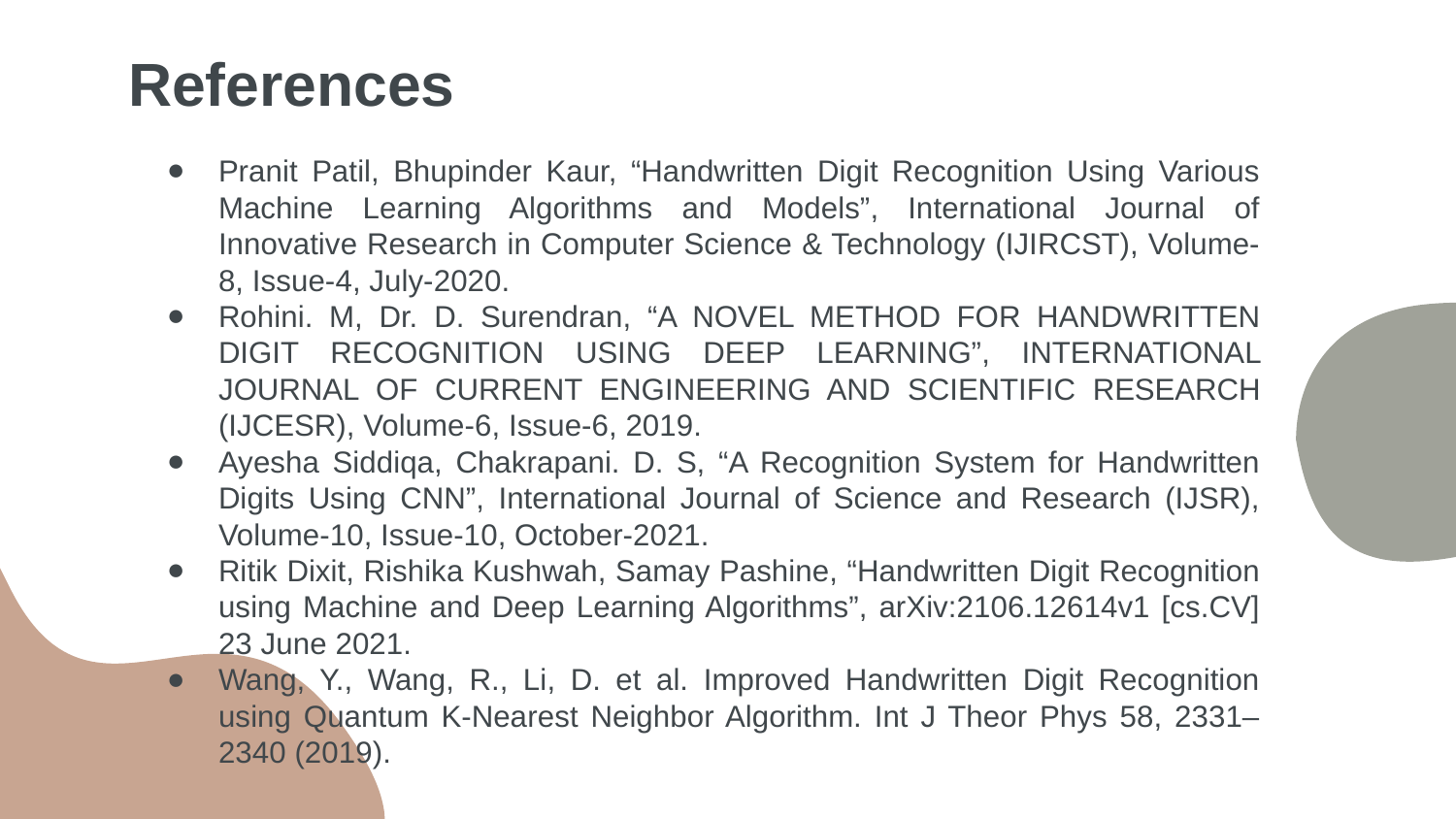

# References
Pranit Patil, Bhupinder Kaur, “Handwritten Digit Recognition Using Various Machine Learning Algorithms and Models”, International Journal of Innovative Research in Computer Science & Technology (IJIRCST), Volume-8, Issue-4, July-2020.
Rohini. M, Dr. D. Surendran, “A NOVEL METHOD FOR HANDWRITTEN DIGIT RECOGNITION USING DEEP LEARNING”, INTERNATIONAL JOURNAL OF CURRENT ENGINEERING AND SCIENTIFIC RESEARCH (IJCESR), Volume-6, Issue-6, 2019.
Ayesha Siddiqa, Chakrapani. D. S, “A Recognition System for Handwritten Digits Using CNN”, International Journal of Science and Research (IJSR), Volume-10, Issue-10, October-2021.
Ritik Dixit, Rishika Kushwah, Samay Pashine, “Handwritten Digit Recognition using Machine and Deep Learning Algorithms”, arXiv:2106.12614v1 [cs.CV] 23 June 2021.
Wang, Y., Wang, R., Li, D. et al. Improved Handwritten Digit Recognition using Quantum K-Nearest Neighbor Algorithm. Int J Theor Phys 58, 2331–2340 (2019).